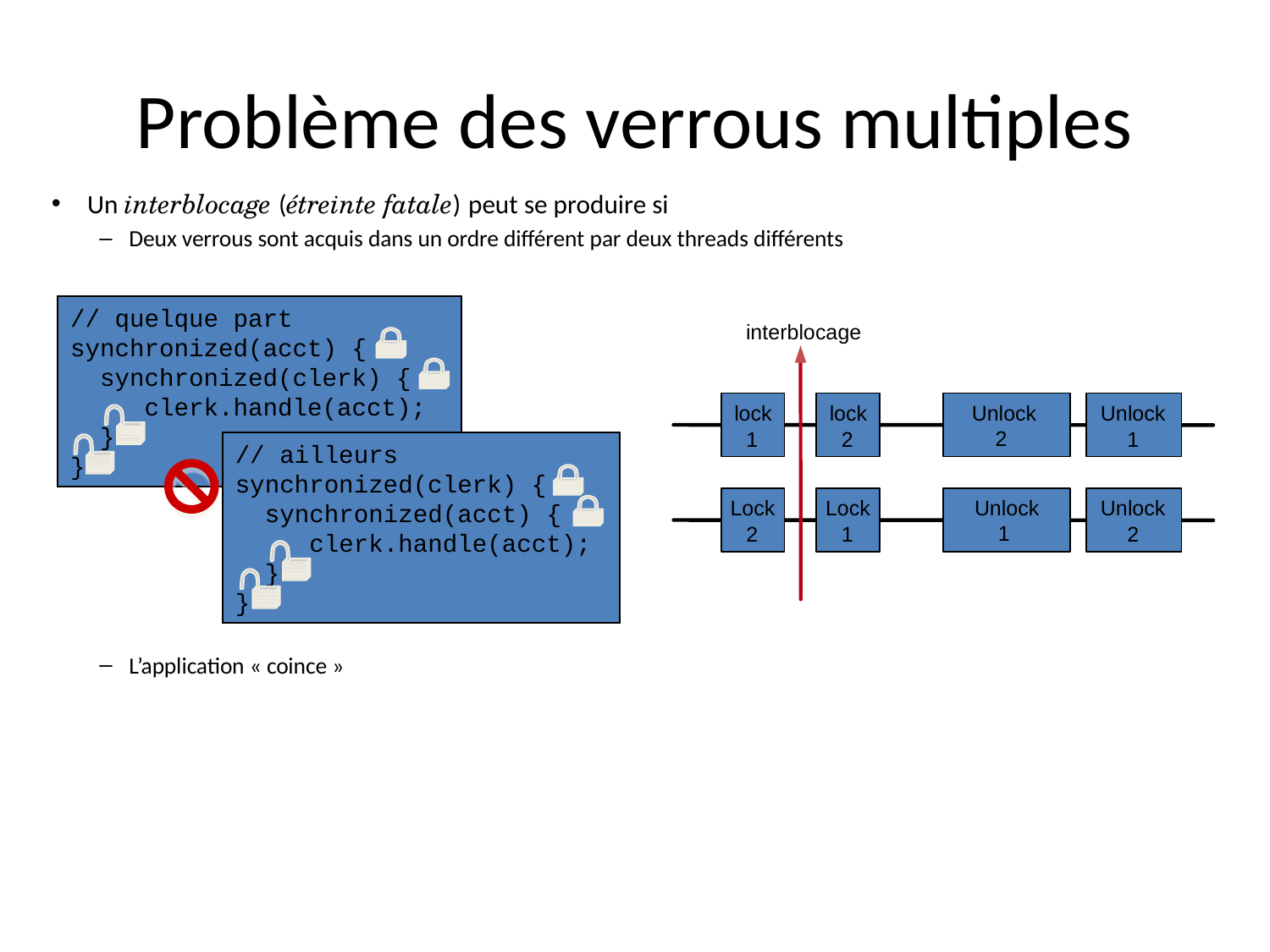

# Problème des verrous multiples
Un interblocage (étreinte fatale) peut se produire si
Deux verrous sont acquis dans un ordre différent par deux threads différents

L’application « coince »
// quelque part
synchronized(acct) {
  synchronized(clerk) {
     clerk.handle(acct);
  }
}

interblocage

lock
lock
Unlock
2

Unlock

1
2
1
// ailleurs
synchronized(clerk) {
  synchronized(acct) {
     clerk.handle(acct);
  }
}

Lock
Lock
Unlock
1
Unlock

2
1
2